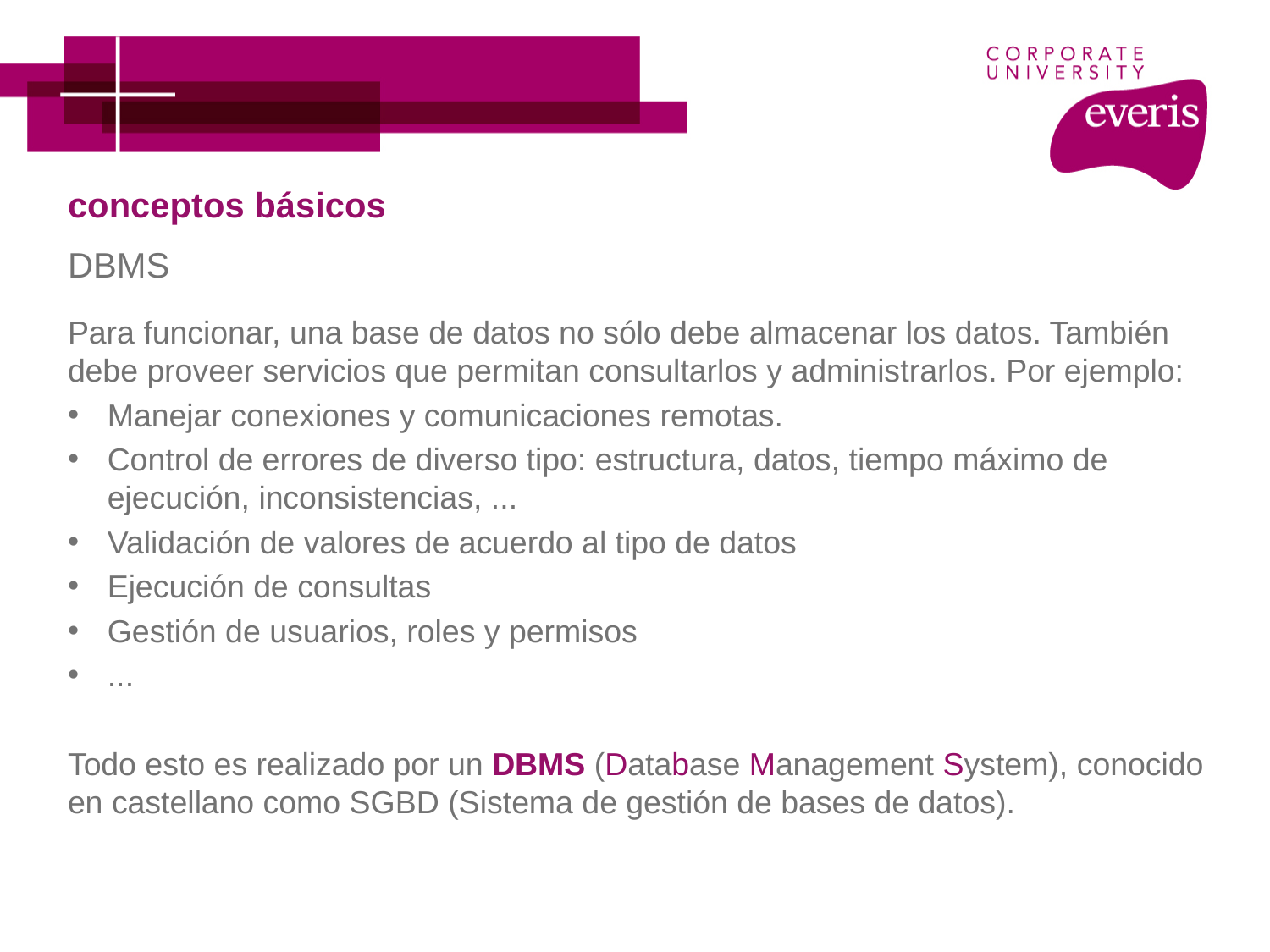

# conceptos básicos
DBMS
Para funcionar, una base de datos no sólo debe almacenar los datos. También debe proveer servicios que permitan consultarlos y administrarlos. Por ejemplo:
Manejar conexiones y comunicaciones remotas.
Control de errores de diverso tipo: estructura, datos, tiempo máximo de ejecución, inconsistencias, ...
Validación de valores de acuerdo al tipo de datos
Ejecución de consultas
Gestión de usuarios, roles y permisos
...

Todo esto es realizado por un DBMS (Database Management System), conocido en castellano como SGBD (Sistema de gestión de bases de datos).